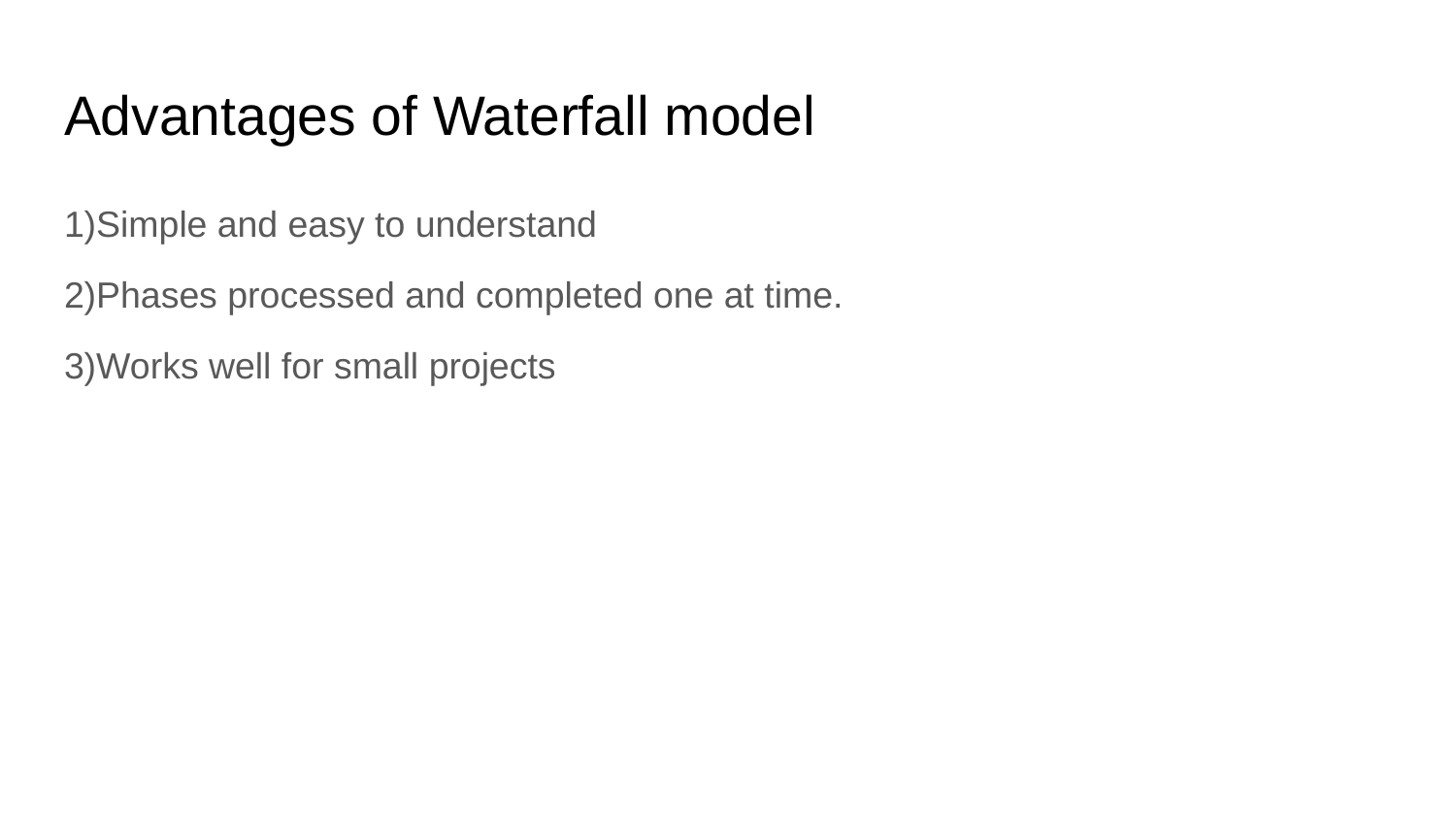

# Advantages of Waterfall model

1)Simple and easy to understand
2)Phases processed and completed one at time.
3)Works well for small projects